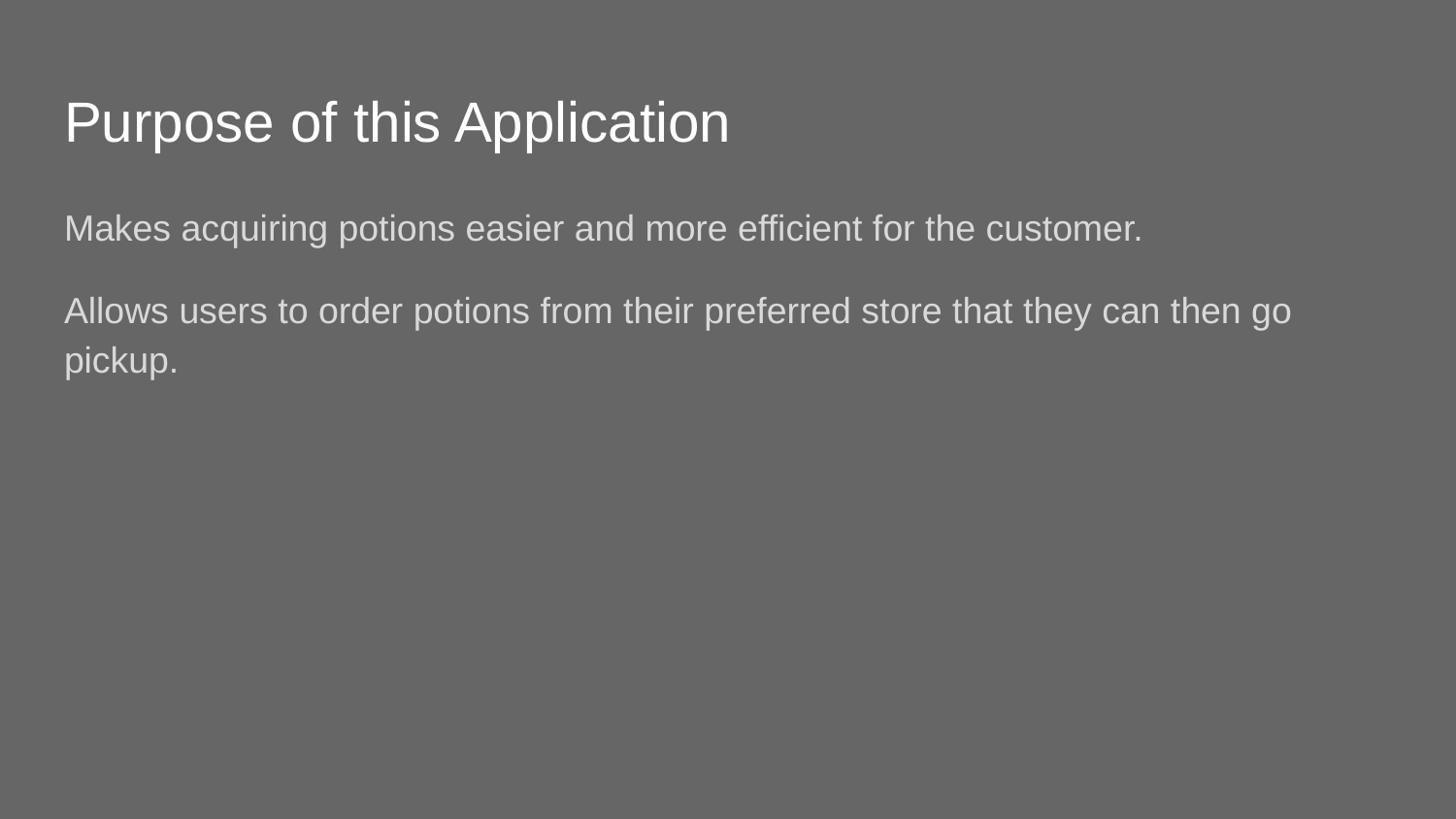

# Purpose of this Application

Makes acquiring potions easier and more efficient for the customer.
Allows users to order potions from their preferred store that they can then go pickup.